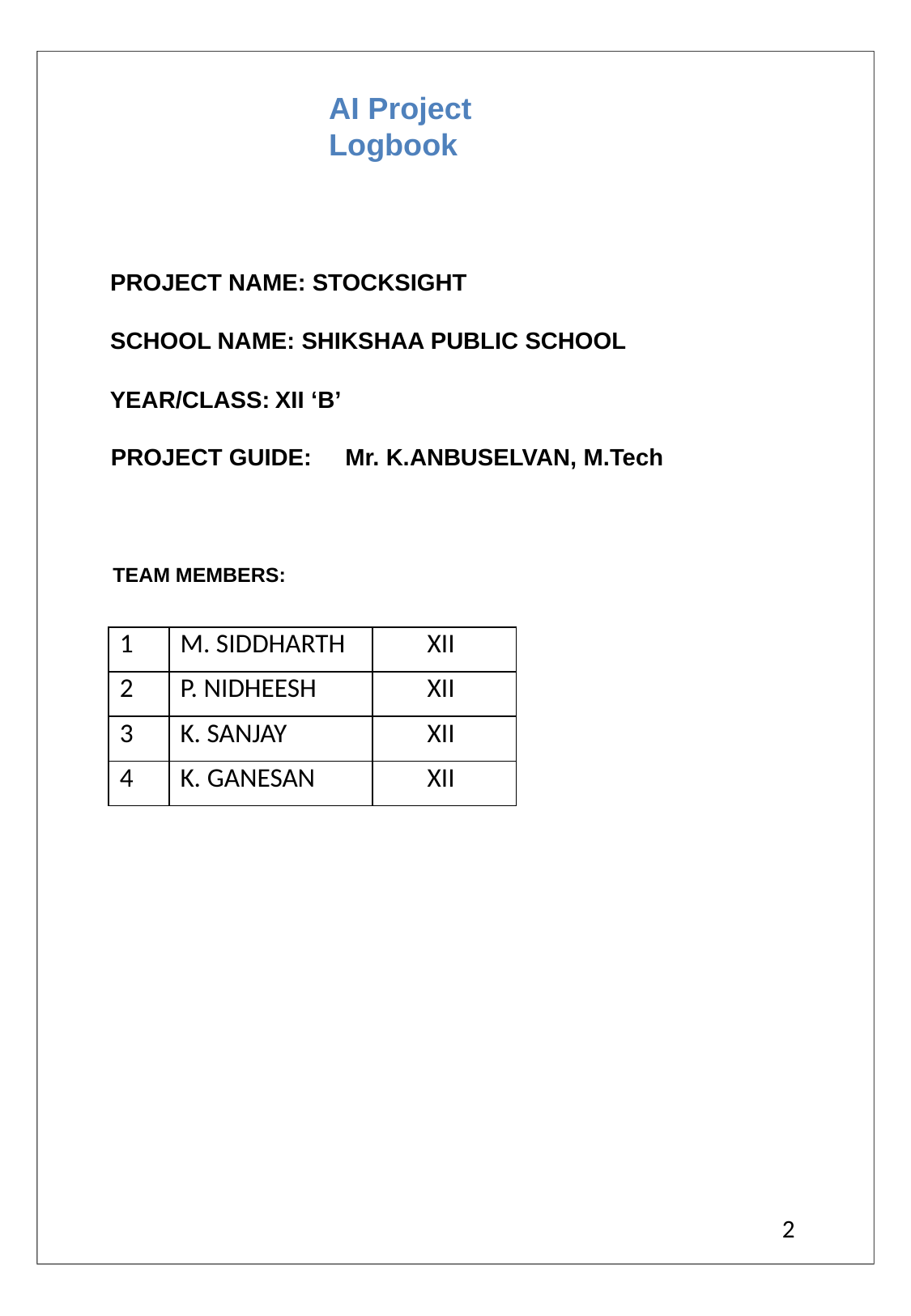

AI Project Logbook
PROJECT NAME: STOCKSIGHT

SCHOOL NAME: SHIKSHAA PUBLIC SCHOOL
YEAR/CLASS:
XII ‘B’
PROJECT GUIDE:     Mr. K.ANBUSELVAN, M.Tech
TEAM MEMBERS:
| 1 | M. SIDDHARTH | XII |
| --- | --- | --- |
| 2 | P. NIDHEESH | XII |
| 3 | K. SANJAY | XII |
| 4 | K. GANESAN | XII |
2